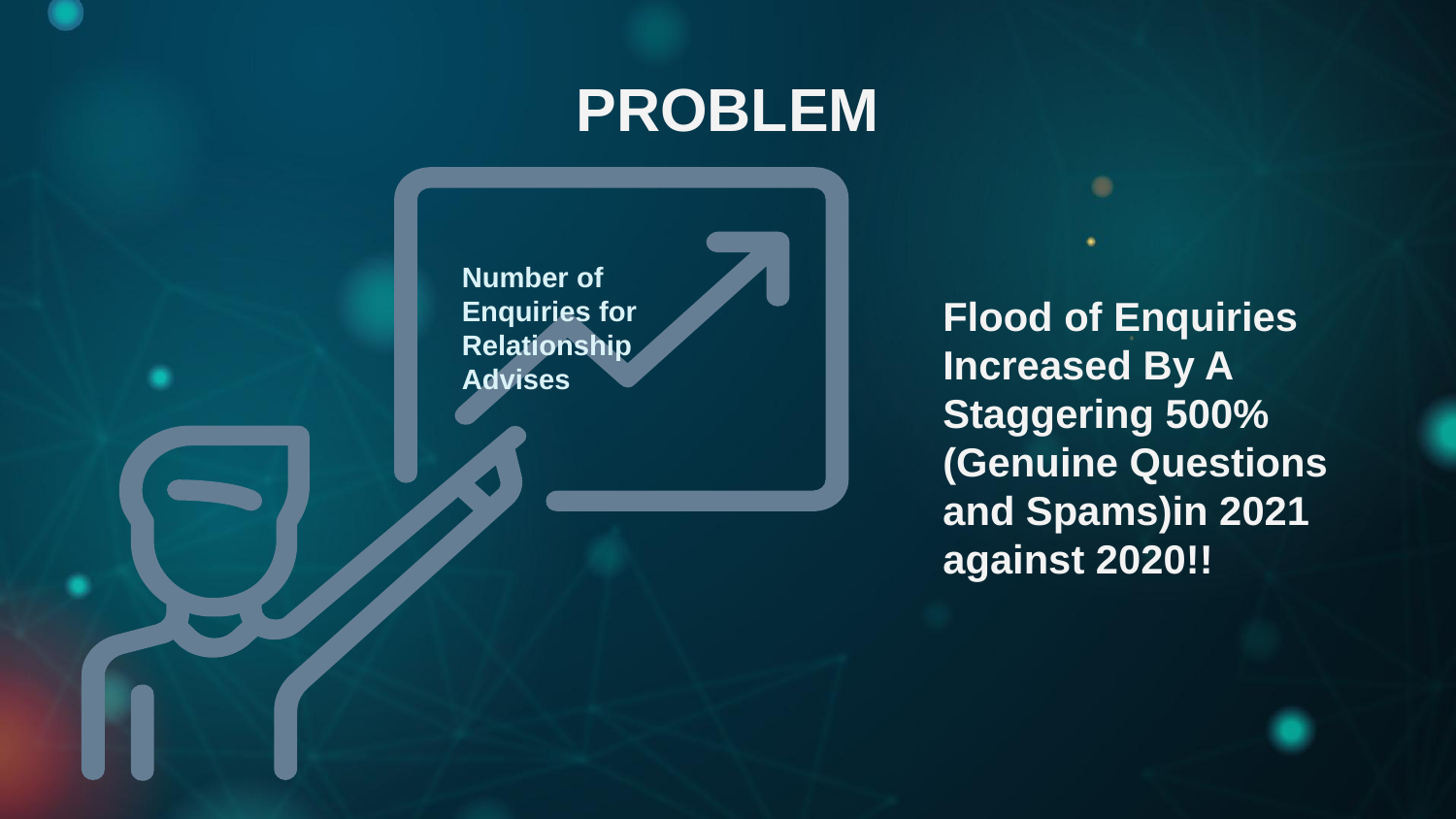

PROBLEM

Number of Enquiries for Relationship Advises
Flood of Enquiries Increased By A Staggering 500% (Genuine Questions and Spams)in 2021 against 2020!!